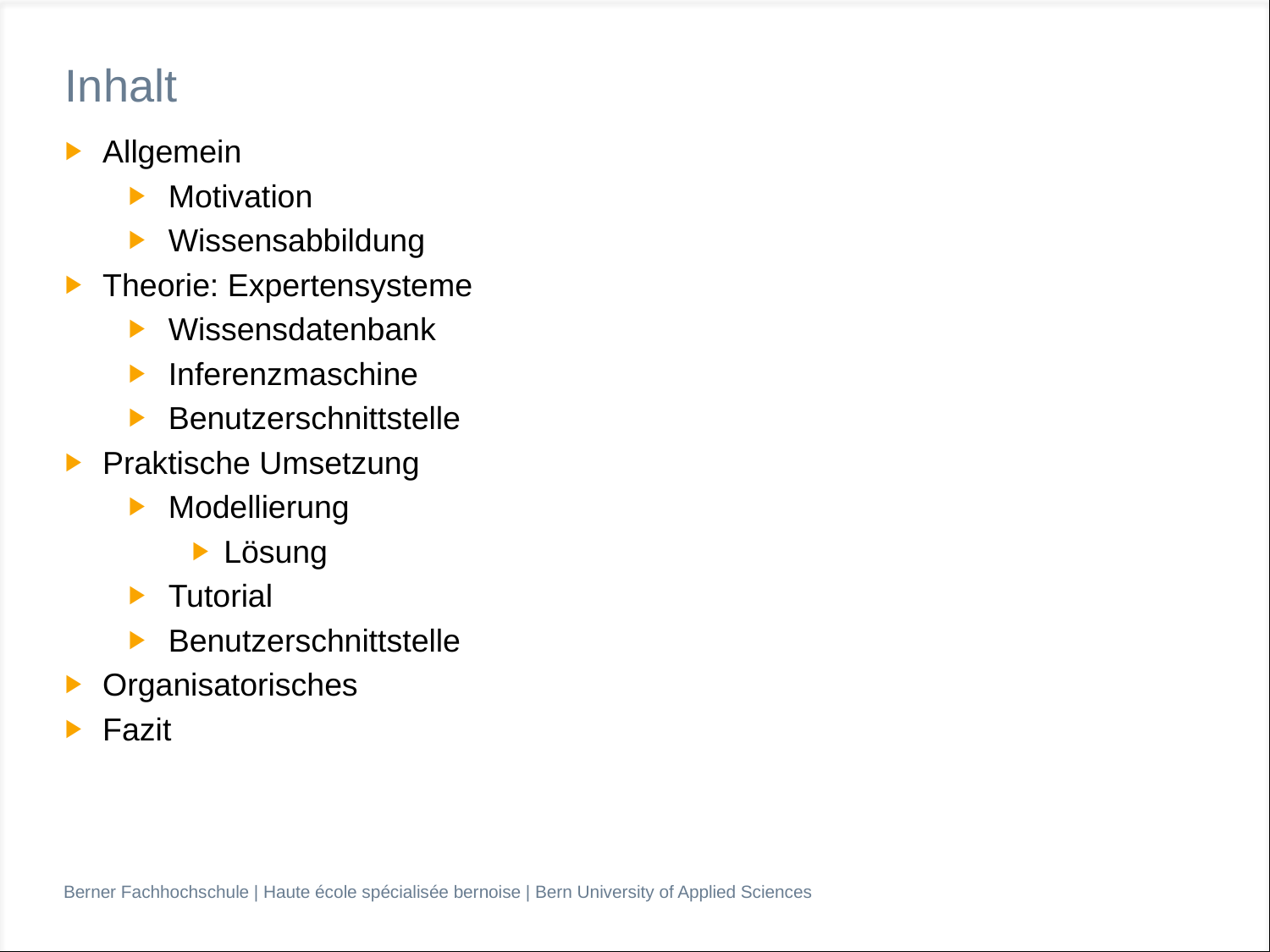

# Inhalt
Allgemein
Motivation
Wissensabbildung
Theorie: Expertensysteme
Wissensdatenbank
Inferenzmaschine
Benutzerschnittstelle
Praktische Umsetzung
Modellierung
Lösung
Tutorial
Benutzerschnittstelle
Organisatorisches
Fazit